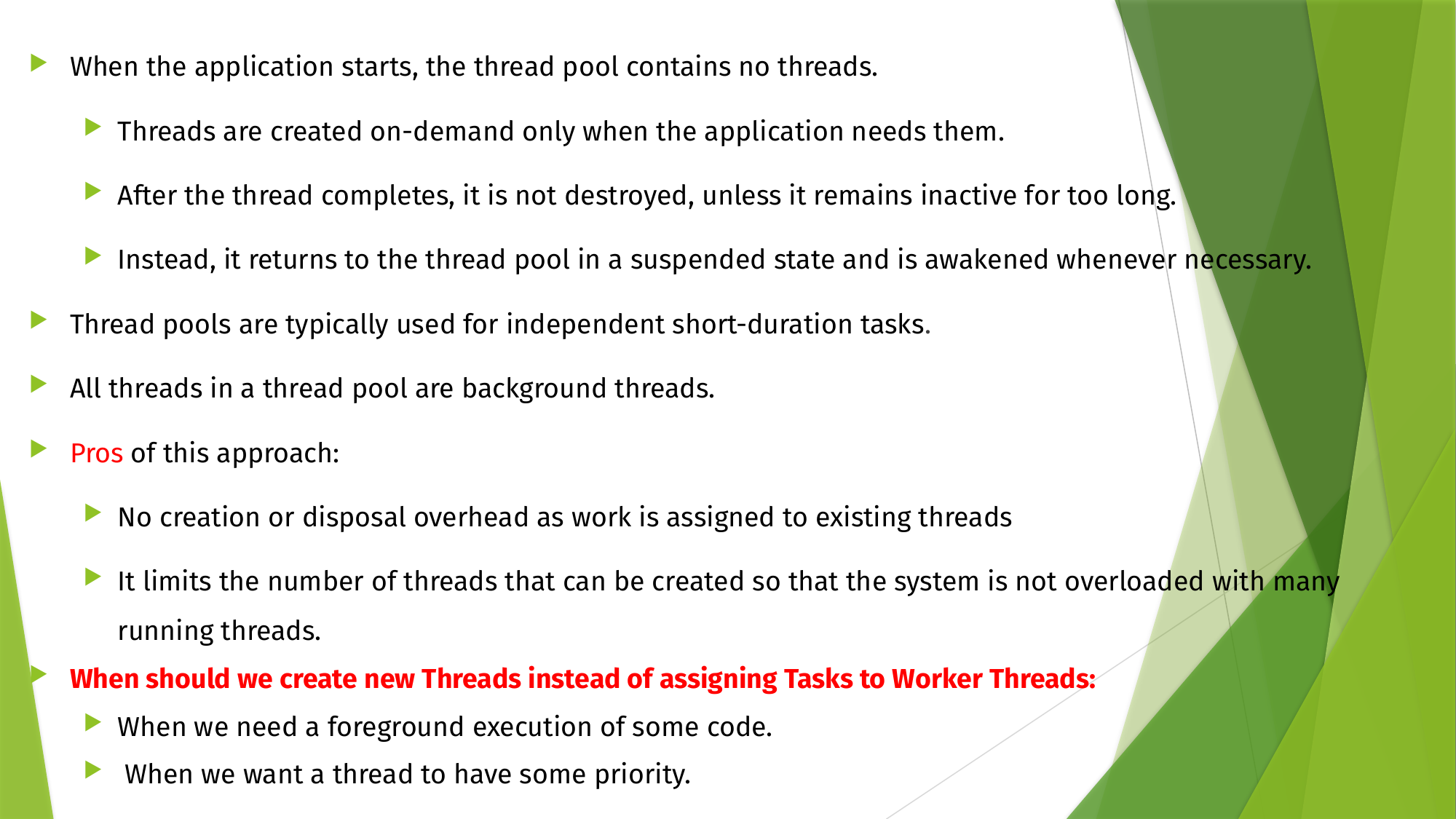

When the application starts, the thread pool contains no threads.
Threads are created on-demand only when the application needs them.
After the thread completes, it is not destroyed, unless it remains inactive for too long.
Instead, it returns to the thread pool in a suspended state and is awakened whenever necessary.
Thread pools are typically used for independent short-duration tasks.
All threads in a thread pool are background threads.
Pros of this approach:
No creation or disposal overhead as work is assigned to existing threads
It limits the number of threads that can be created so that the system is not overloaded with many running threads.
When should we create new Threads instead of assigning Tasks to Worker Threads:
When we need a foreground execution of some code.
 When we want a thread to have some priority.